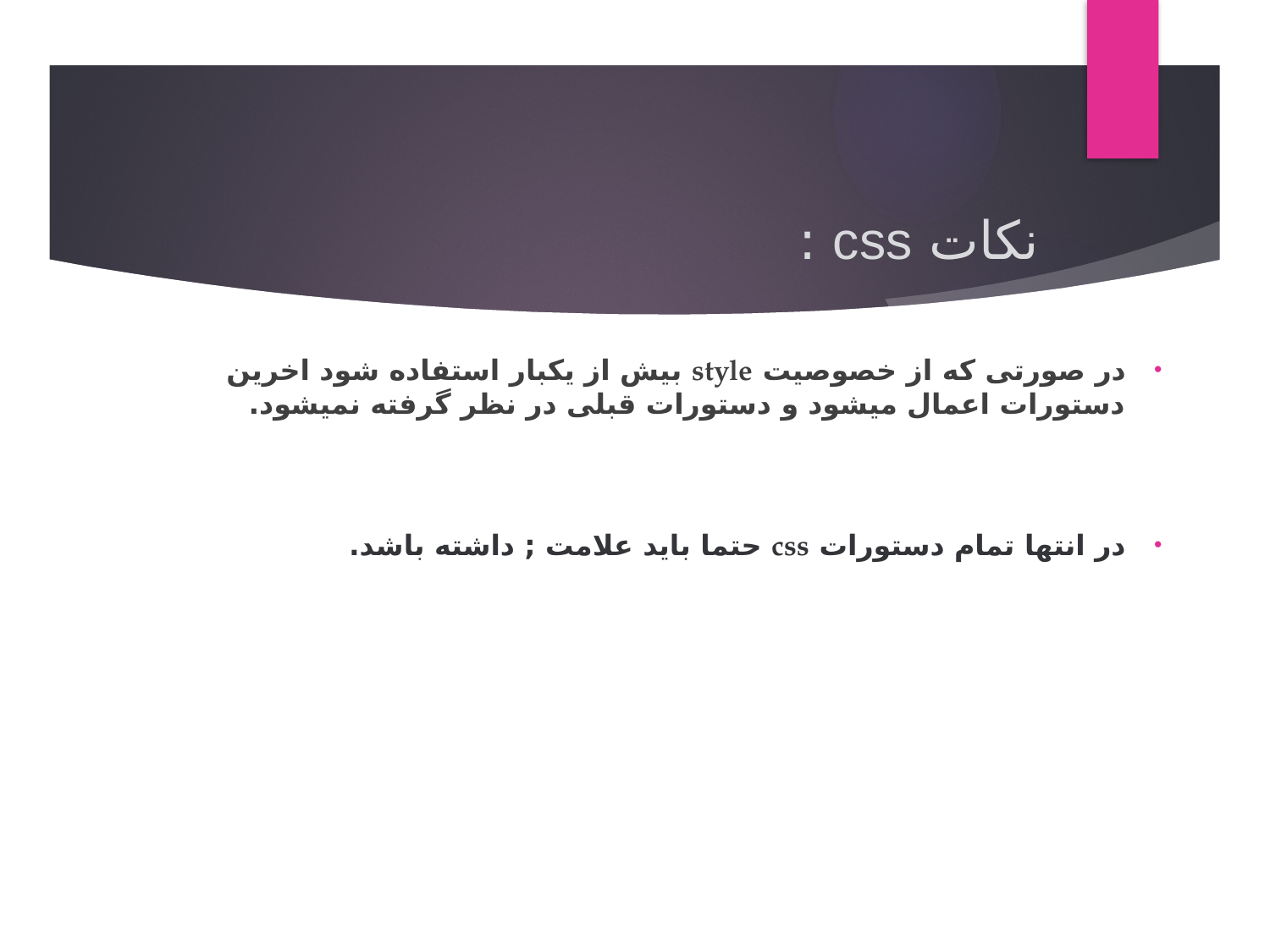

# نکات css :
در صورتی که از خصوصیت style بیش از یکبار استفاده شود اخرین دستورات اعمال میشود و دستورات قبلی در نظر گرفته نمیشود.

در انتها تمام دستورات css حتما باید علامت ; داشته باشد.